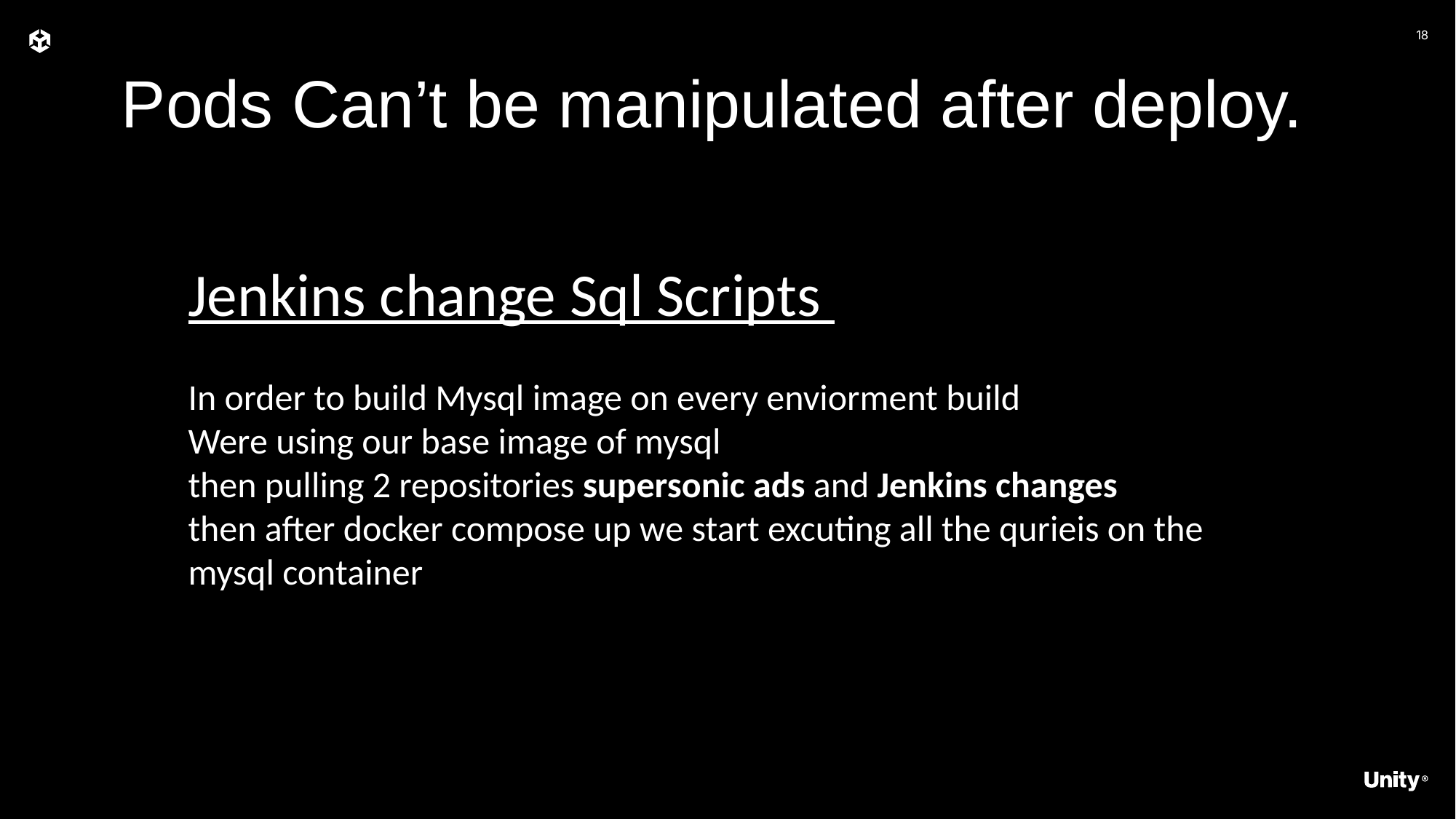

Pods Can’t be manipulated after deploy.
Jenkins change Sql Scripts
d
In order to build Mysql image on every enviorment build
Were using our base image of mysql
then pulling 2 repositories supersonic ads and Jenkins changes
then after docker compose up we start excuting all the qurieis on the mysql container